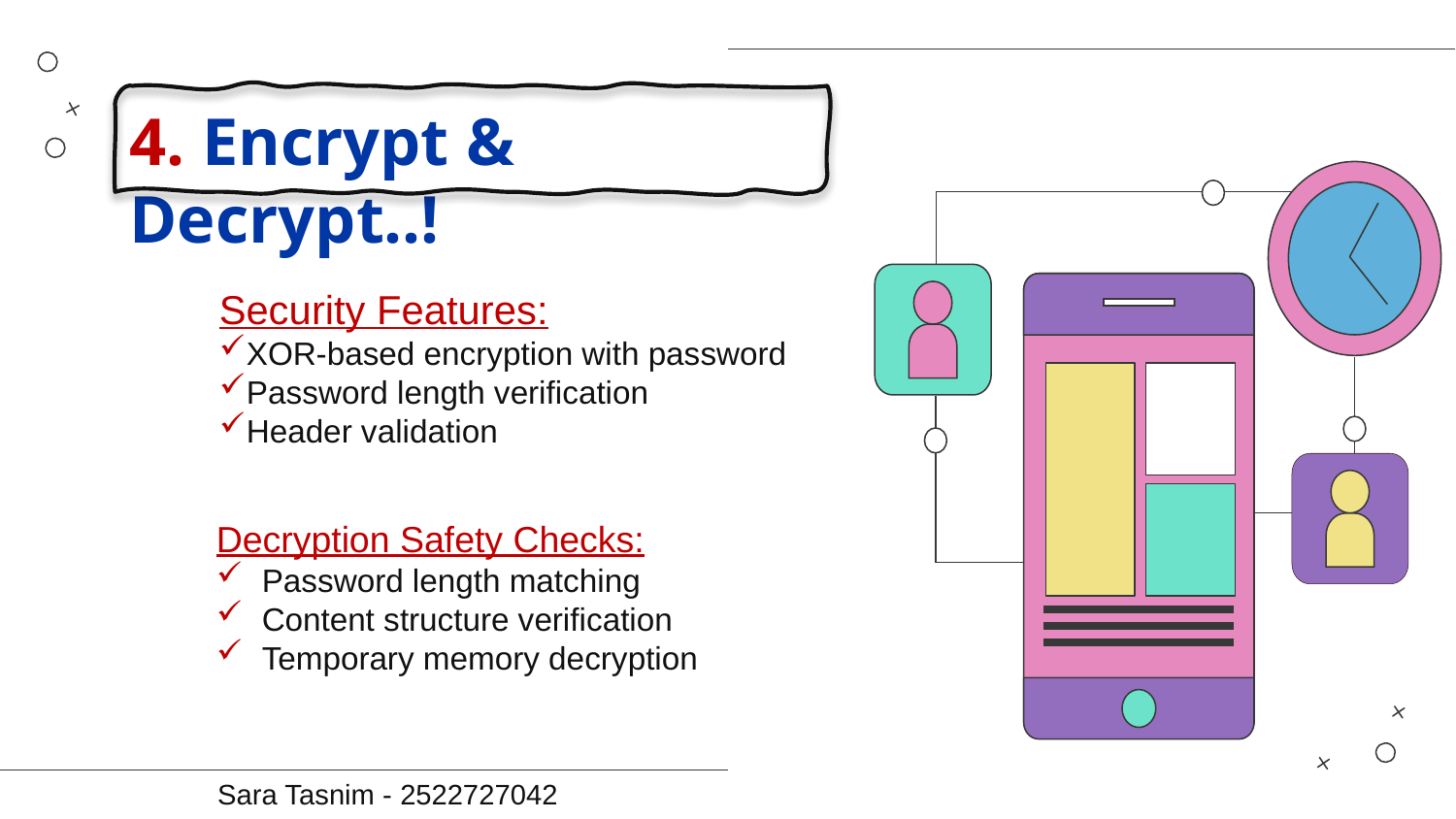

# 4. Encrypt & Decrypt..!

Security Features:
XOR-based encryption with password
Password length verification
Header validation

Decryption Safety Checks:
Password length matching
Content structure verification
Temporary memory decryption
Sara Tasnim - 2522727042